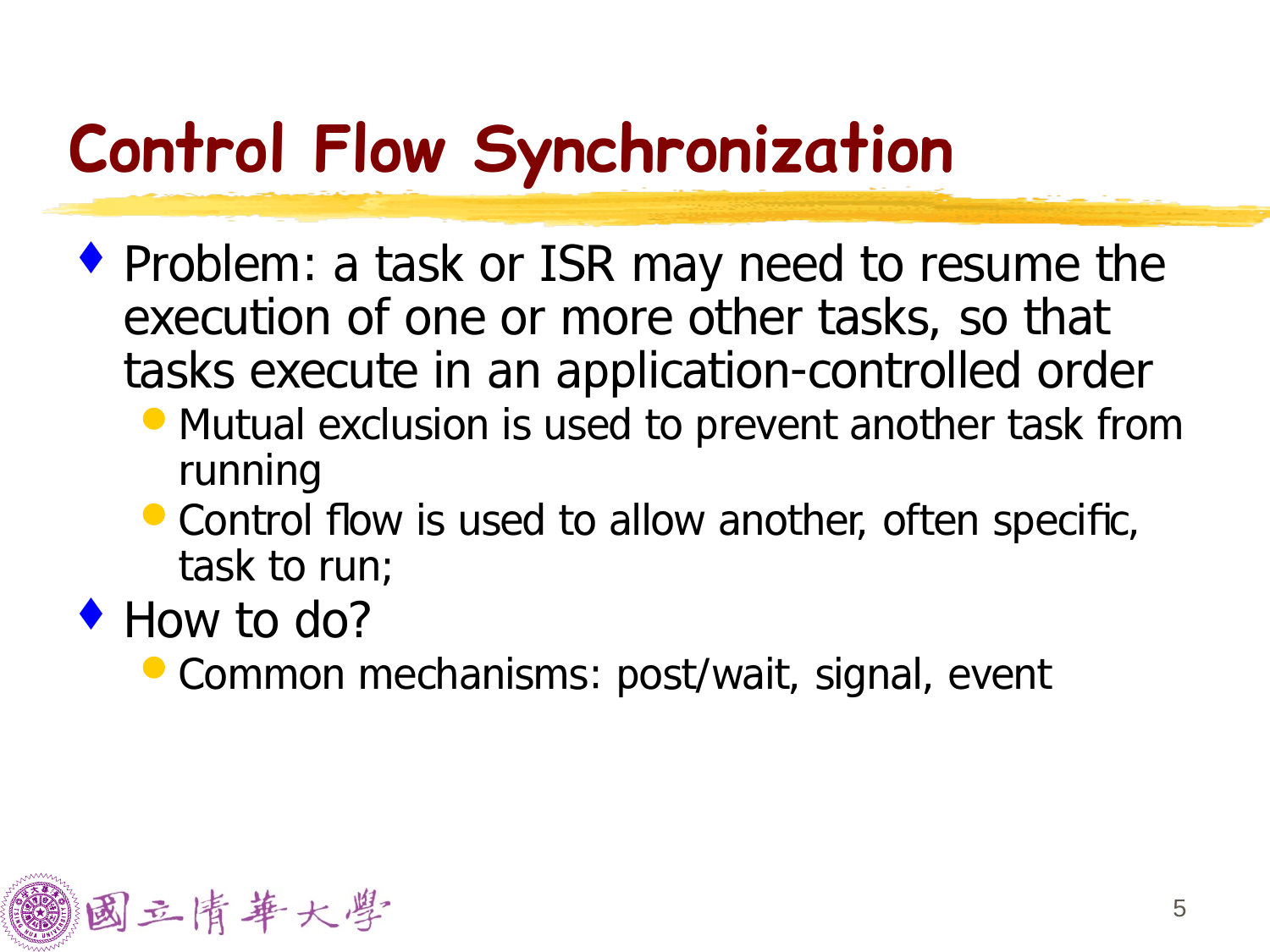

# Control Flow Synchronization
Problem: a task or ISR may need to resume the execution of one or more other tasks, so that tasks execute in an application-controlled order
Mutual exclusion is used to prevent another task from running
Control flow is used to allow another, often specific, task to run;
How to do?
Common mechanisms: post/wait, signal, event
5